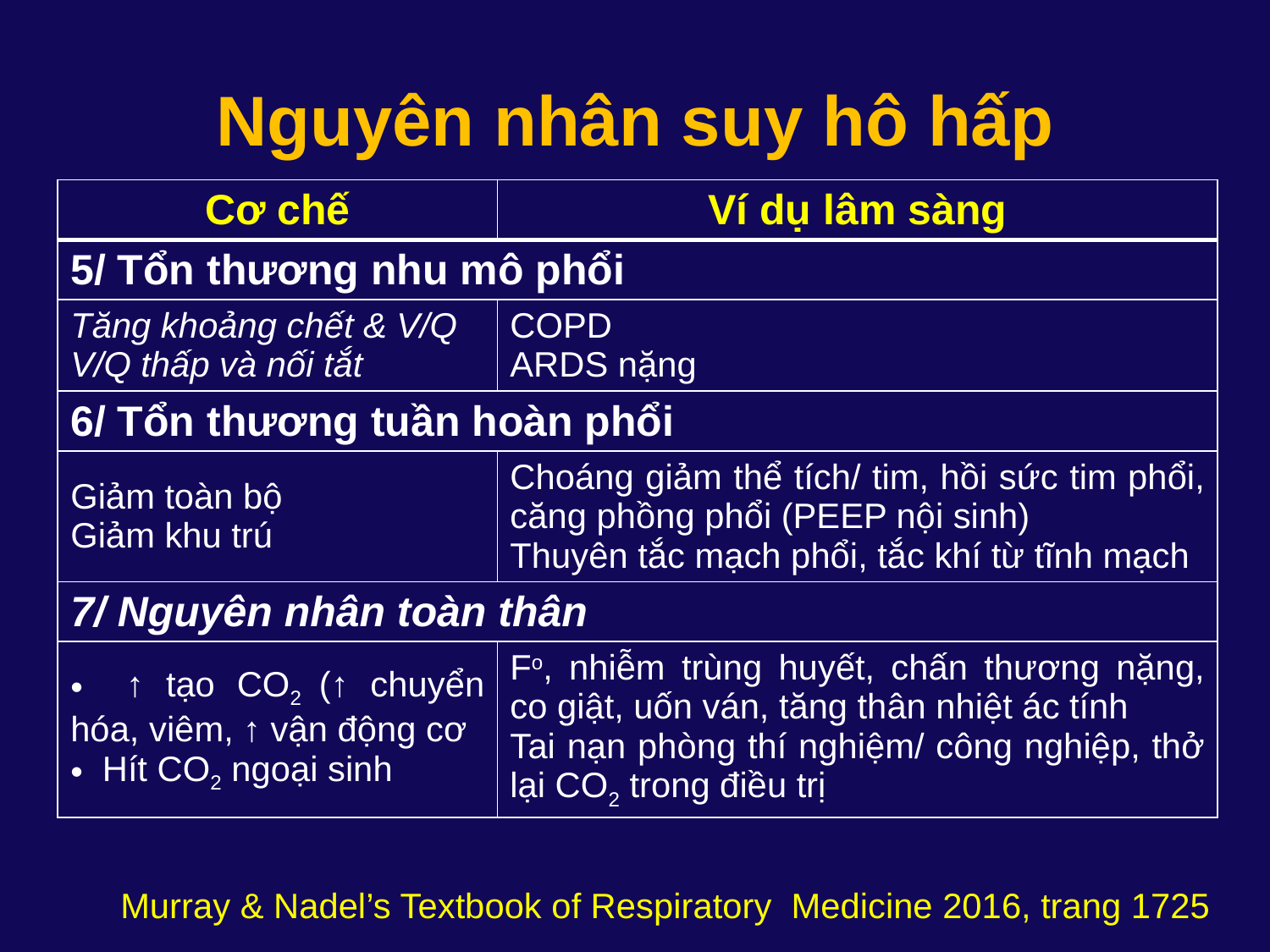

# Nguyên nhân suy hô hấp
| Cơ chế | Ví dụ lâm sàng |
| --- | --- |
| 5/ Tổn thương nhu mô phổi |  |
| Tăng khoảng chết & V/Q V/Q thấp và nối tắt | COPD ARDS nặng |
| 6/ Tổn thương tuần hoàn phổi |  |
| Giảm toàn bộ Giảm khu trú | Choáng giảm thể tích/ tim, hồi sức tim phổi, căng phồng phổi (PEEP nội sinh) Thuyên tắc mạch phổi, tắc khí từ tĩnh mạch |
| 7/ Nguyên nhân toàn thân |  |
| ↑ tạo CO2 (↑ chuyển hóa, viêm, ↑ vận động cơ Hít CO2 ngoại sinh | Fo, nhiễm trùng huyết, chấn thương nặng, co giật, uốn ván, tăng thân nhiệt ác tính Tai nạn phòng thí nghiệm/ công nghiệp, thở lại CO2 trong điều trị |
Murray & Nadel’s Textbook of Respiratory  Medicine 2016, trang 1725